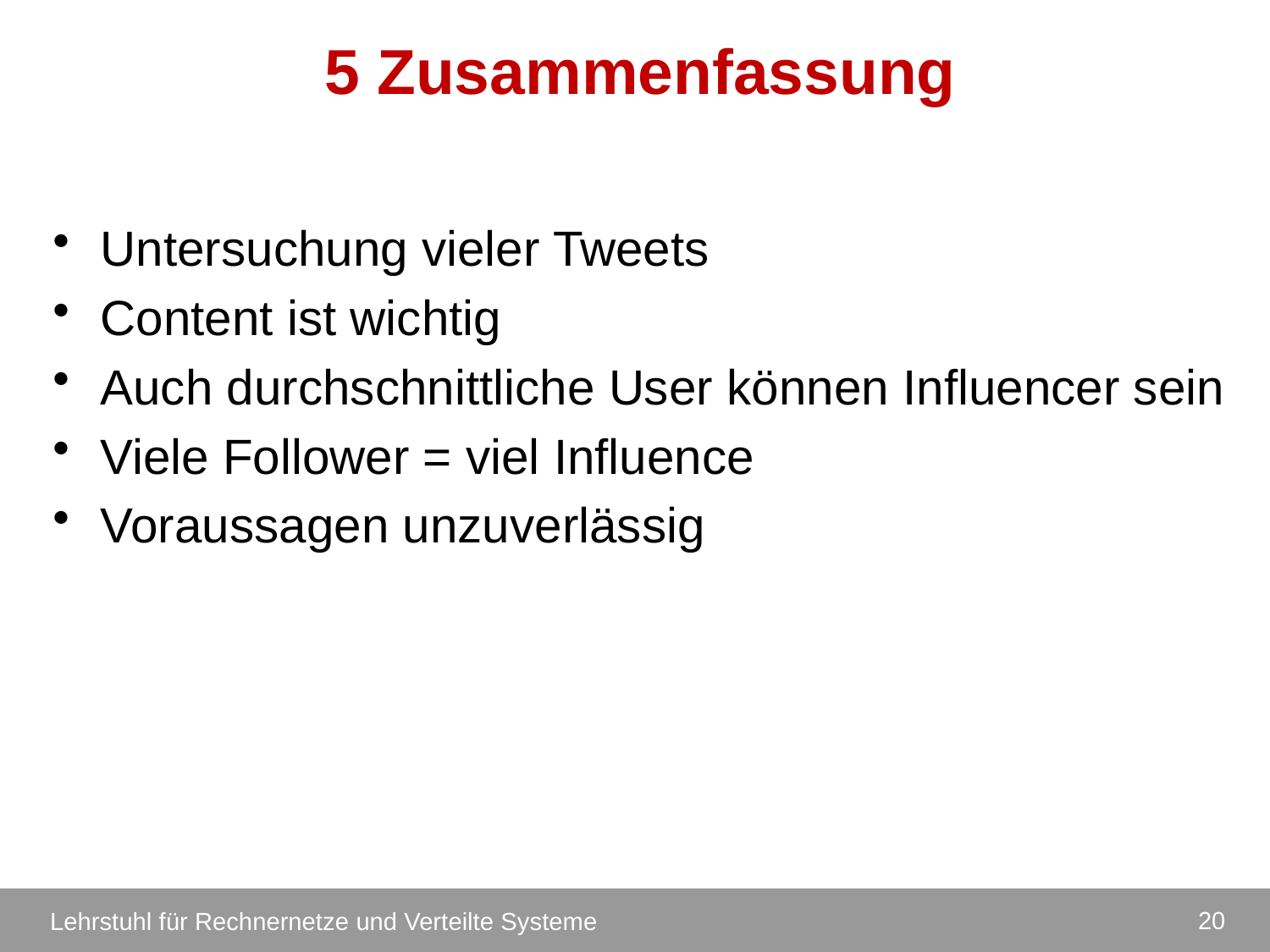

# 5 Zusammenfassung

Untersuchung vieler Tweets
Content ist wichtig
Auch durchschnittliche User können Influencer sein
Viele Follower = viel Influence
Voraussagen unzuverlässig
20
Lehrstuhl für Rechnernetze und Verteilte Systeme